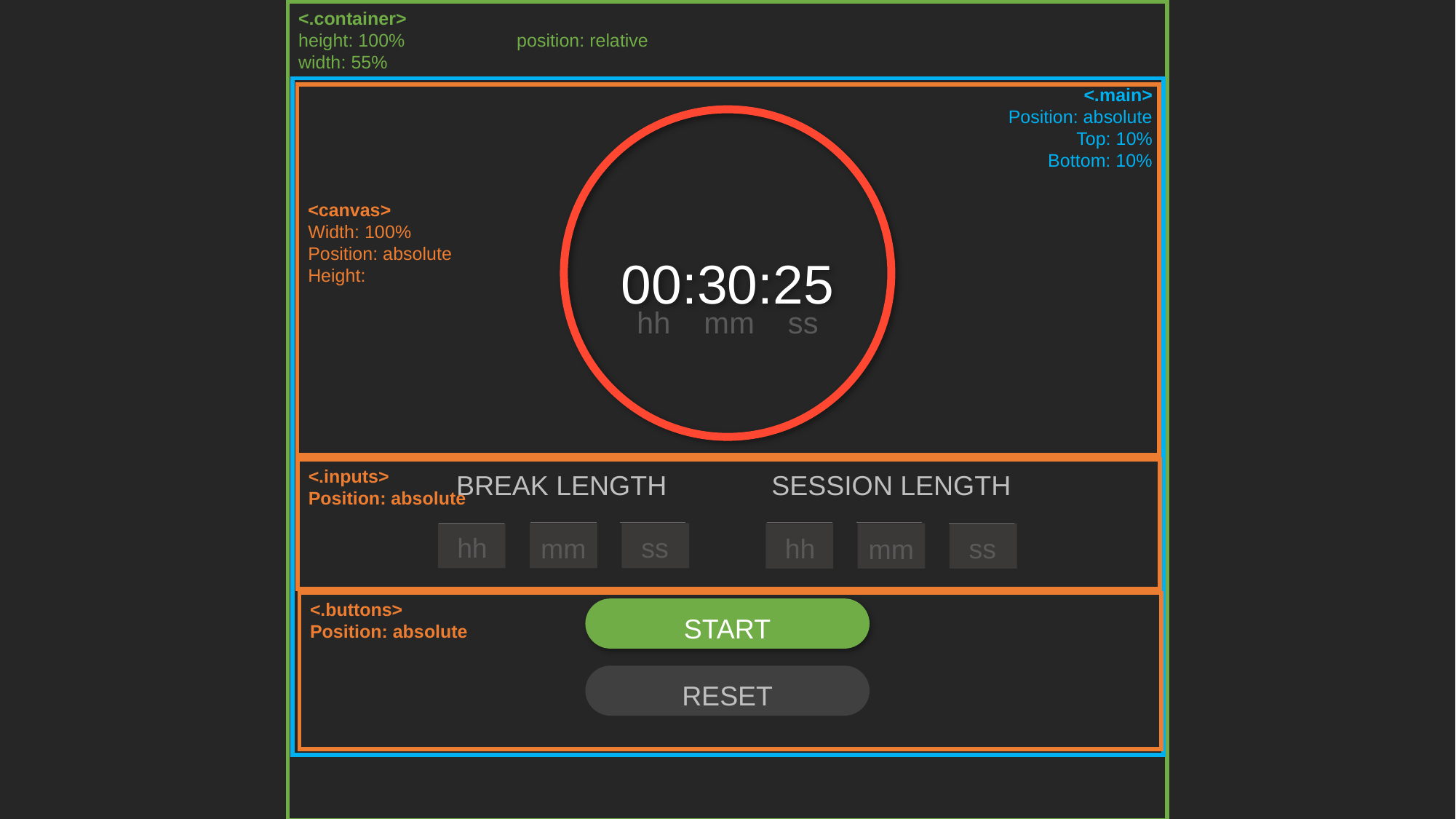

<.container>
height: 100%		position: relative
width: 55%

<.main>
Position: absolute
Top: 10%
Bottom: 10%

<canvas>
Width: 100%
Position: absolute
Height:

00:30:25
hh    mm    ss
SESSION LENGTH
BREAK LENGTH

mm

ss

hh

hh

mm

ss
START
RESET
<.inputs>
Position: absolute
<.buttons>
Position: absolute